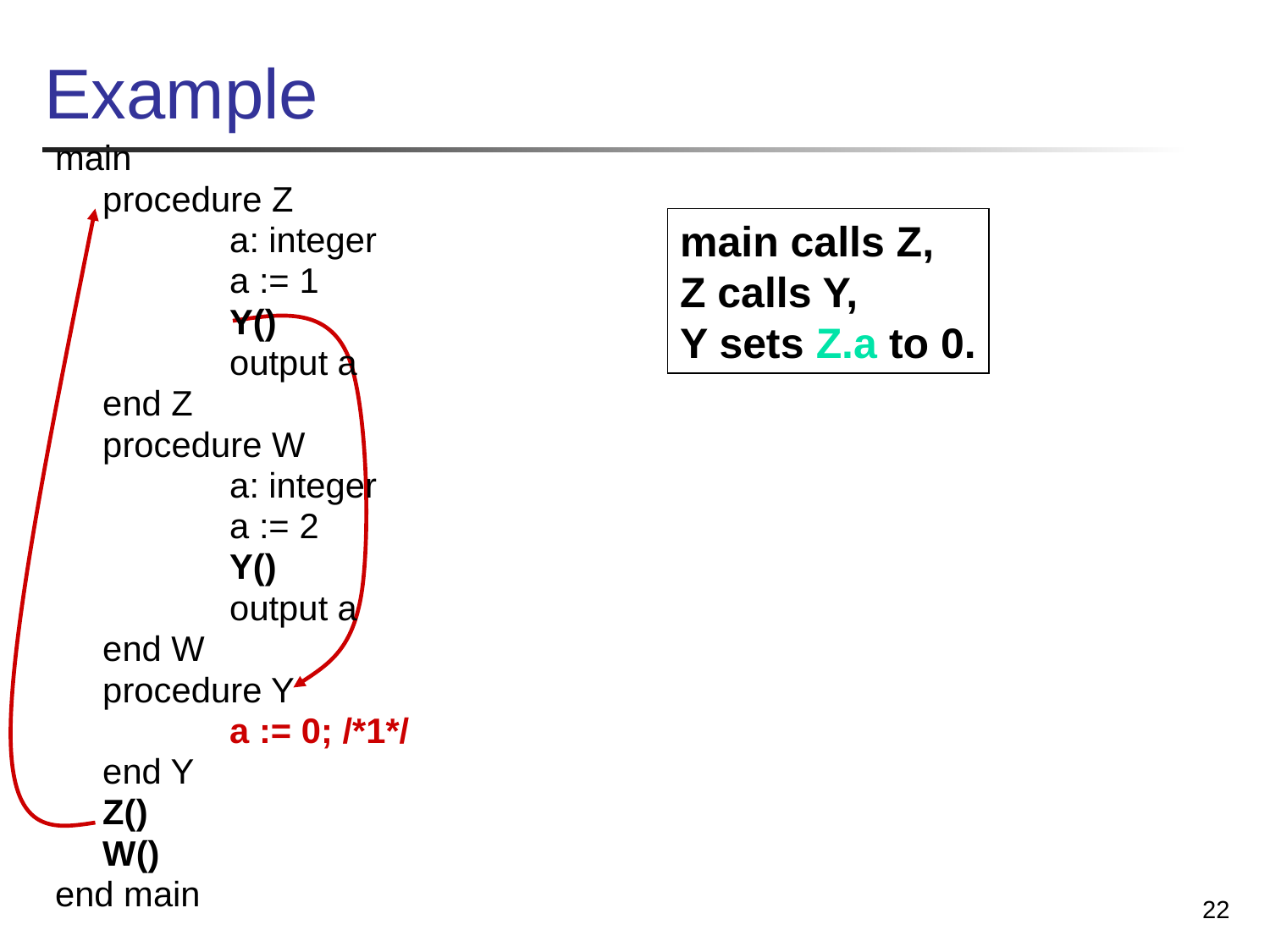

# Example
main
	procedure Z
		a: integer
		a := 1
		Y()
		output a
	end Z
	procedure W
		a: integer
		a := 2
		Y()
		output a
	end W
	procedure Y
		a := 0; /*1*/
	end Y
	Z()
	W()
end main

main calls Z,
Z calls Y,
Y sets Z.a to 0.

22